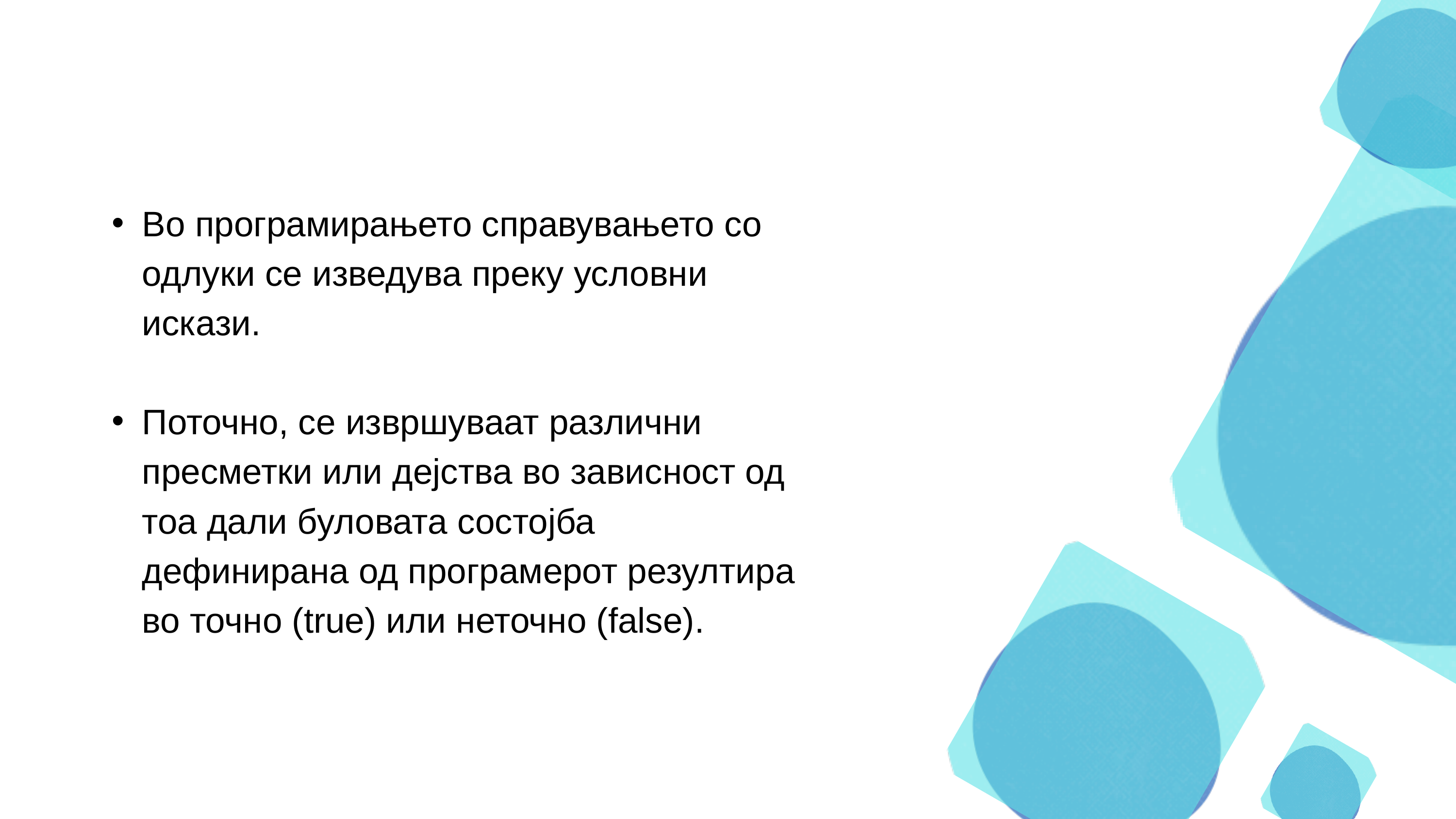

Во програмирањето справувањето со одлуки се изведува преку условни искази.

Поточно, се извршуваат различни пресметки или дејства во зависност од тоа дали буловата состојба дефинирана од програмерот резултира во точно (true) или неточно (false).